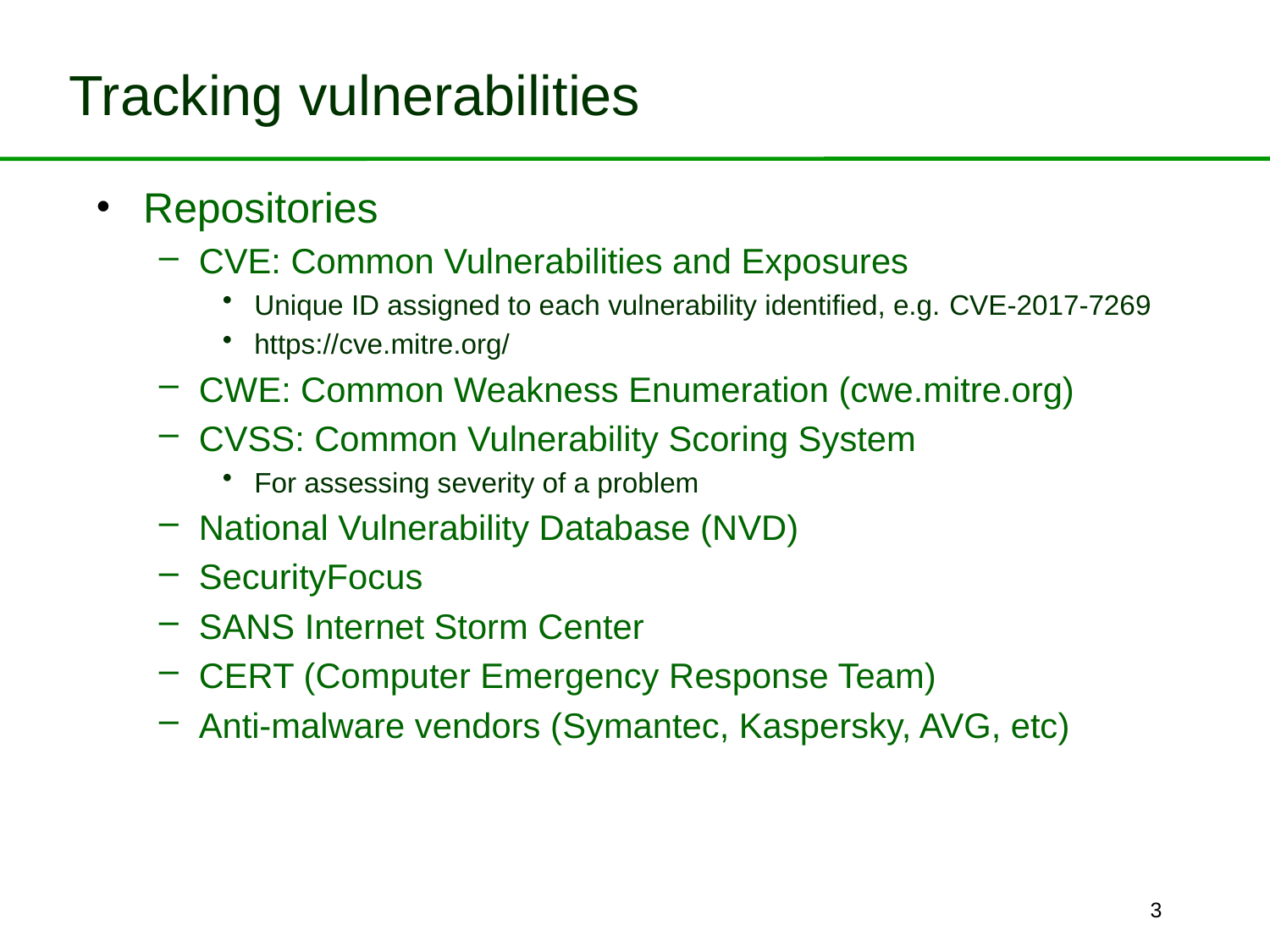

# Tracking vulnerabilities
Repositories
CVE: Common Vulnerabilities and Exposures
Unique ID assigned to each vulnerability identified, e.g. CVE-2017-7269
https://cve.mitre.org/
CWE: Common Weakness Enumeration (cwe.mitre.org)
CVSS: Common Vulnerability Scoring System
For assessing severity of a problem
National Vulnerability Database (NVD)
SecurityFocus
SANS Internet Storm Center
CERT (Computer Emergency Response Team)
Anti-malware vendors (Symantec, Kaspersky, AVG, etc)

3